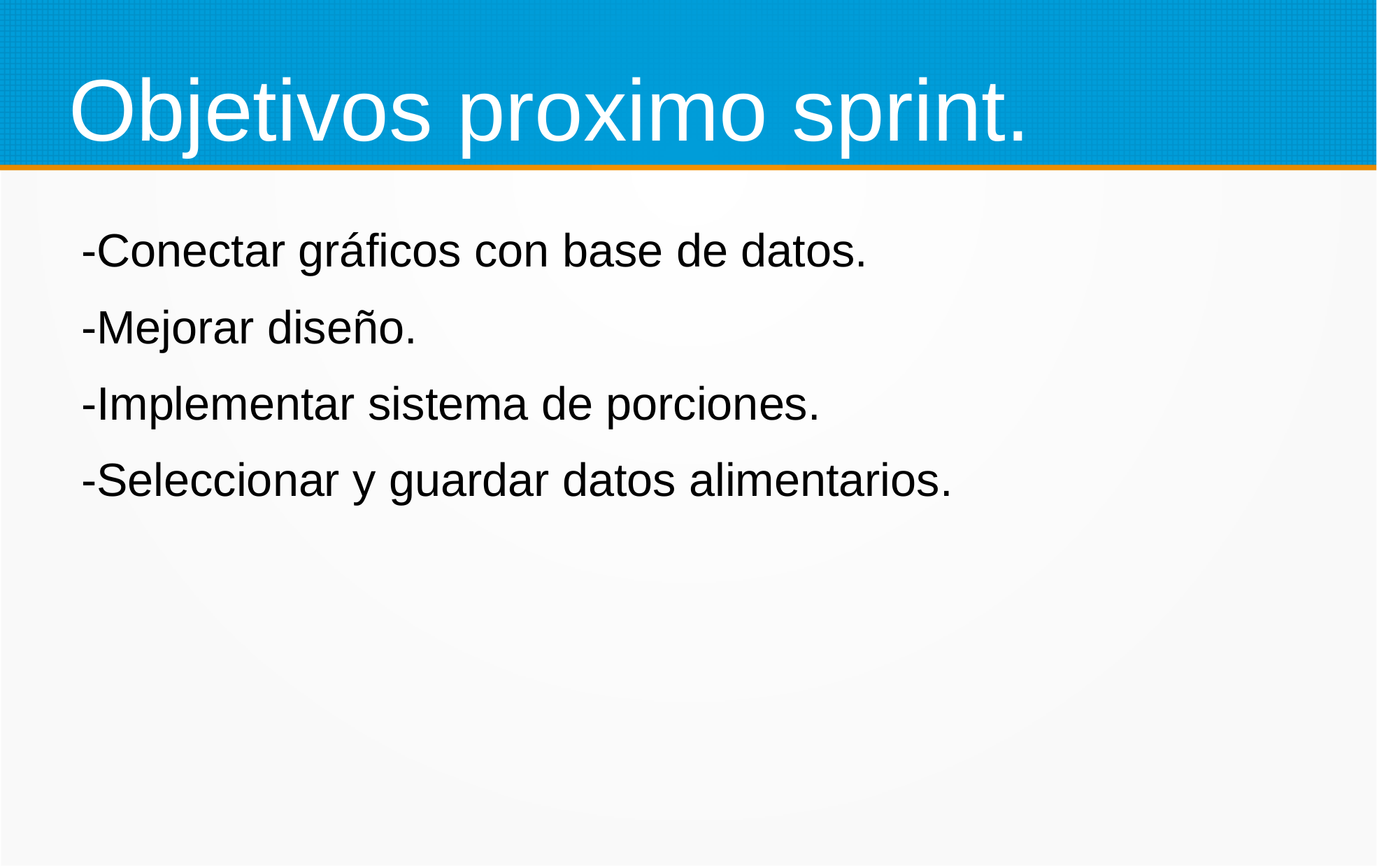

Objetivos proximo sprint.
-Conectar gráficos con base de datos.
-Mejorar diseño.
-Implementar sistema de porciones.
-Seleccionar y guardar datos alimentarios.